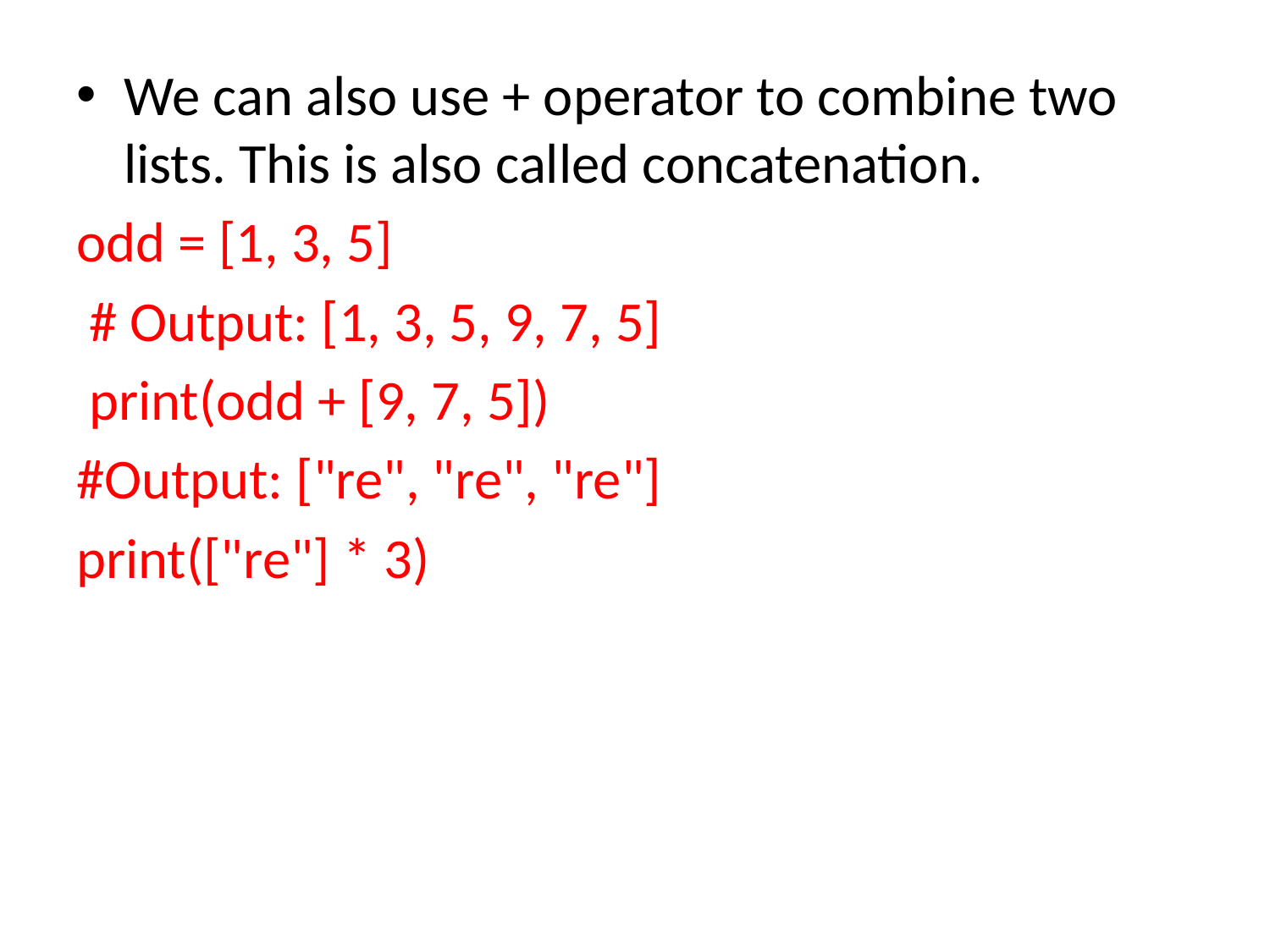

We can also use + operator to combine two lists. This is also called concatenation.
odd = [1, 3, 5]
 # Output: [1, 3, 5, 9, 7, 5]
 print(odd + [9, 7, 5])
#Output: ["re", "re", "re"]
print(["re"] * 3)